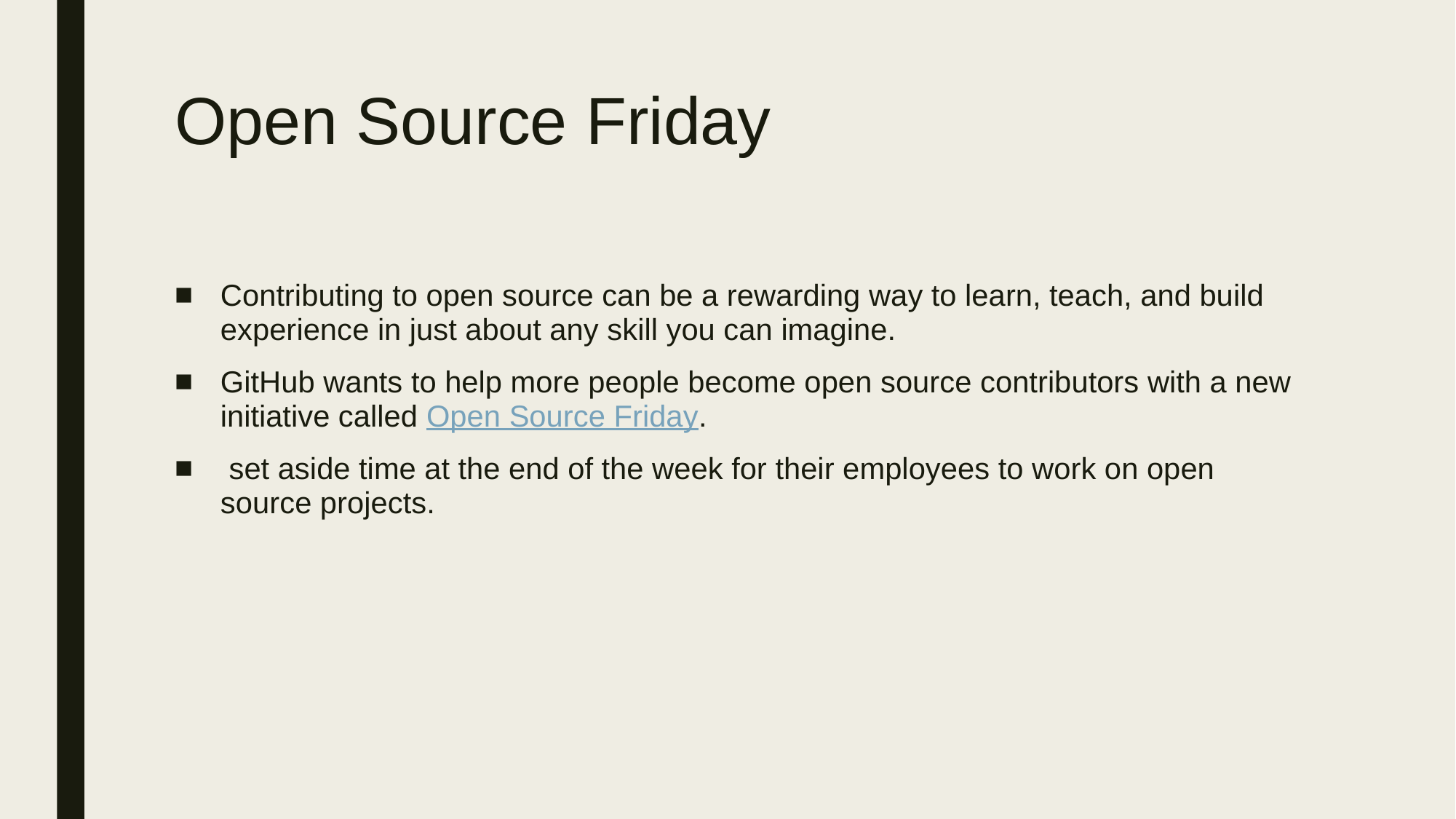

# Open Source Friday
Contributing to open source can be a rewarding way to learn, teach, and build experience in just about any skill you can imagine.
GitHub wants to help more people become open source contributors with a new initiative called Open Source Friday.
 set aside time at the end of the week for their employees to work on open source projects.